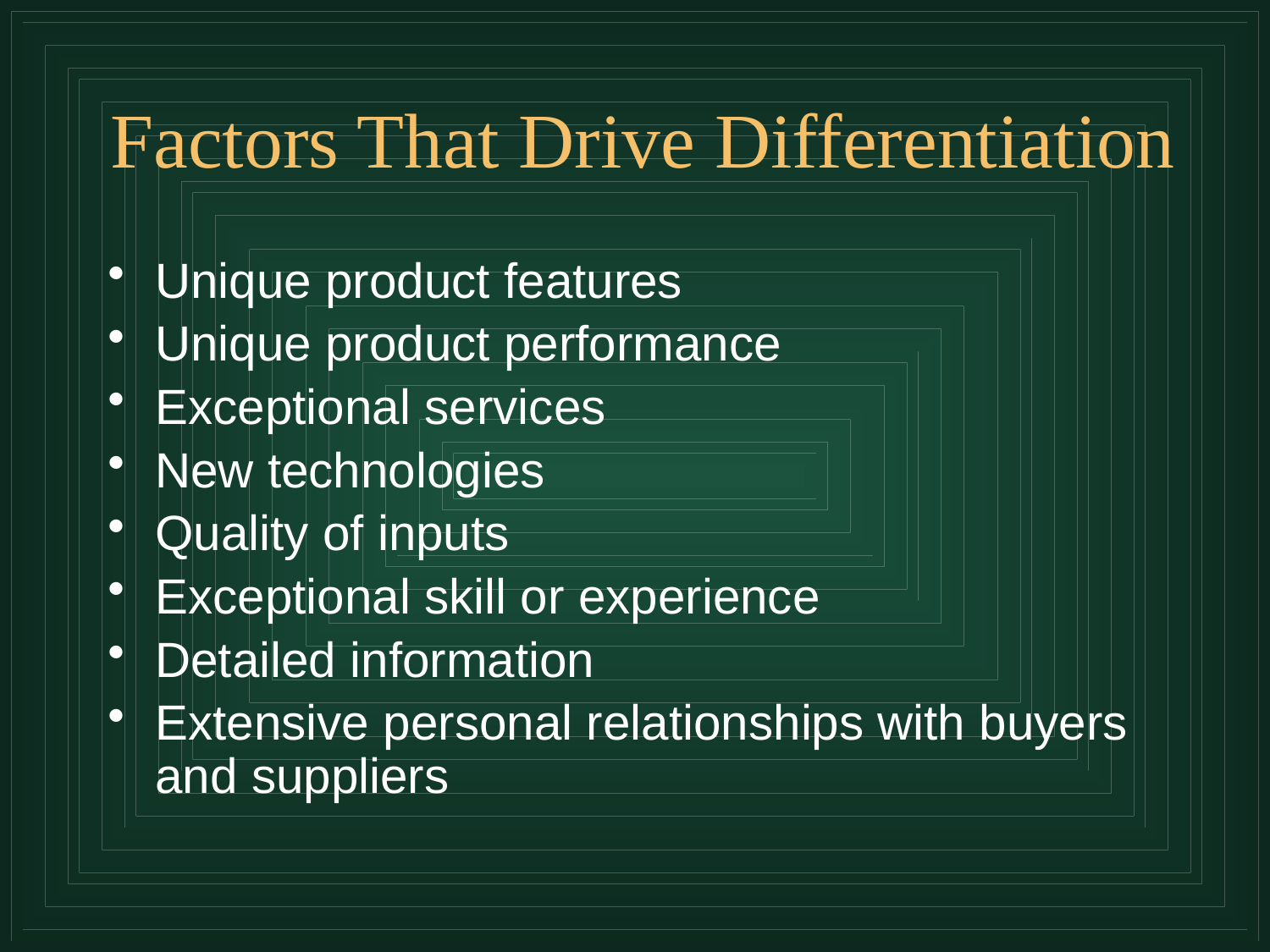

# Factors That Drive Differentiation
Unique product features
Unique product performance
Exceptional services
New technologies
Quality of inputs
Exceptional skill or experience
Detailed information
Extensive personal relationships with buyers and suppliers